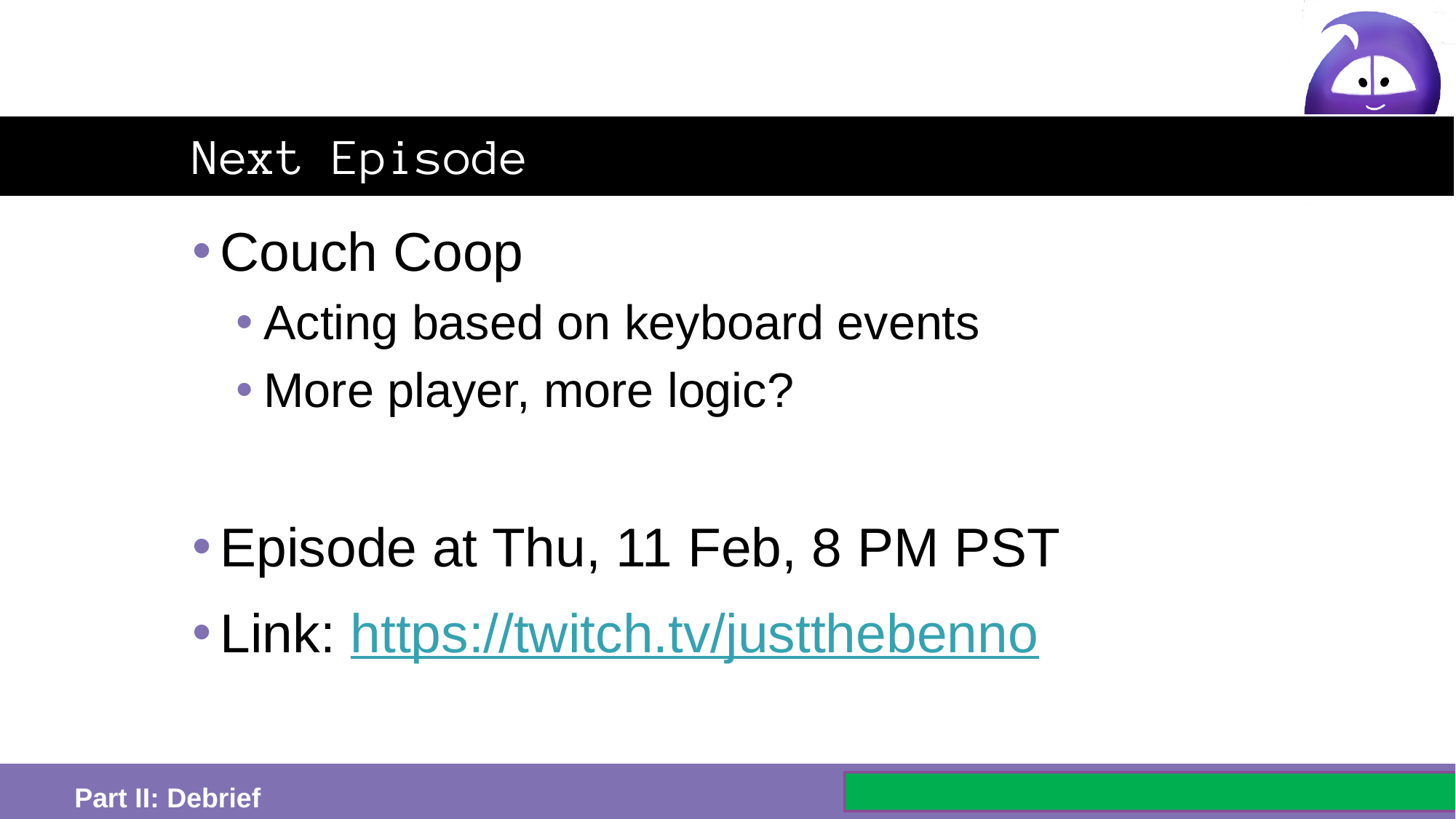

# Next Episode
Couch Coop
Acting based on keyboard events
More player, more logic?

Episode at Thu, 11 Feb, 8 PM PST
Link: https://twitch.tv/justthebenno

Part II: Debrief